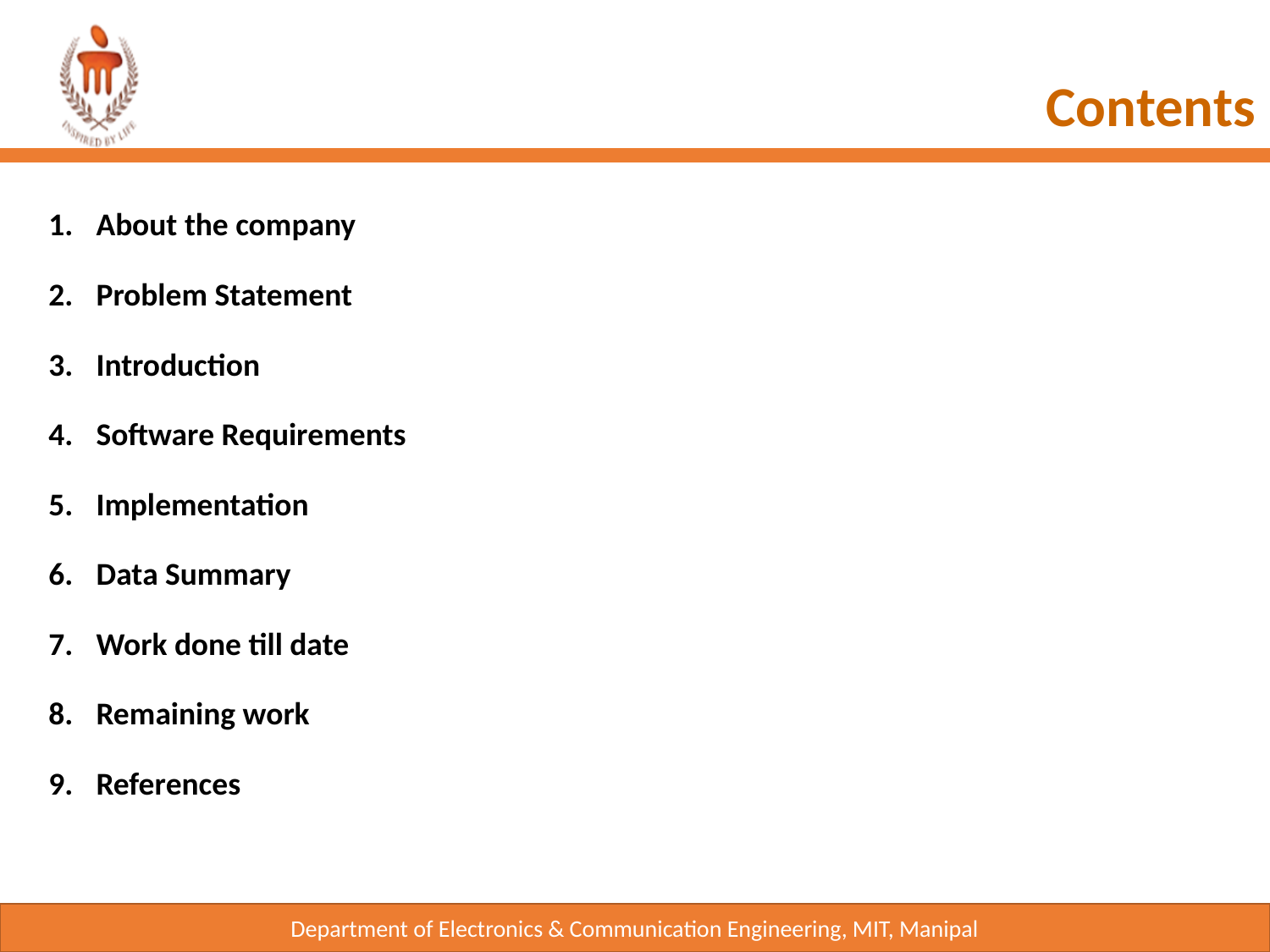

Contents
About the company
Problem Statement
Introduction
Software Requirements
Implementation
Data Summary
Work done till date
Remaining work
References